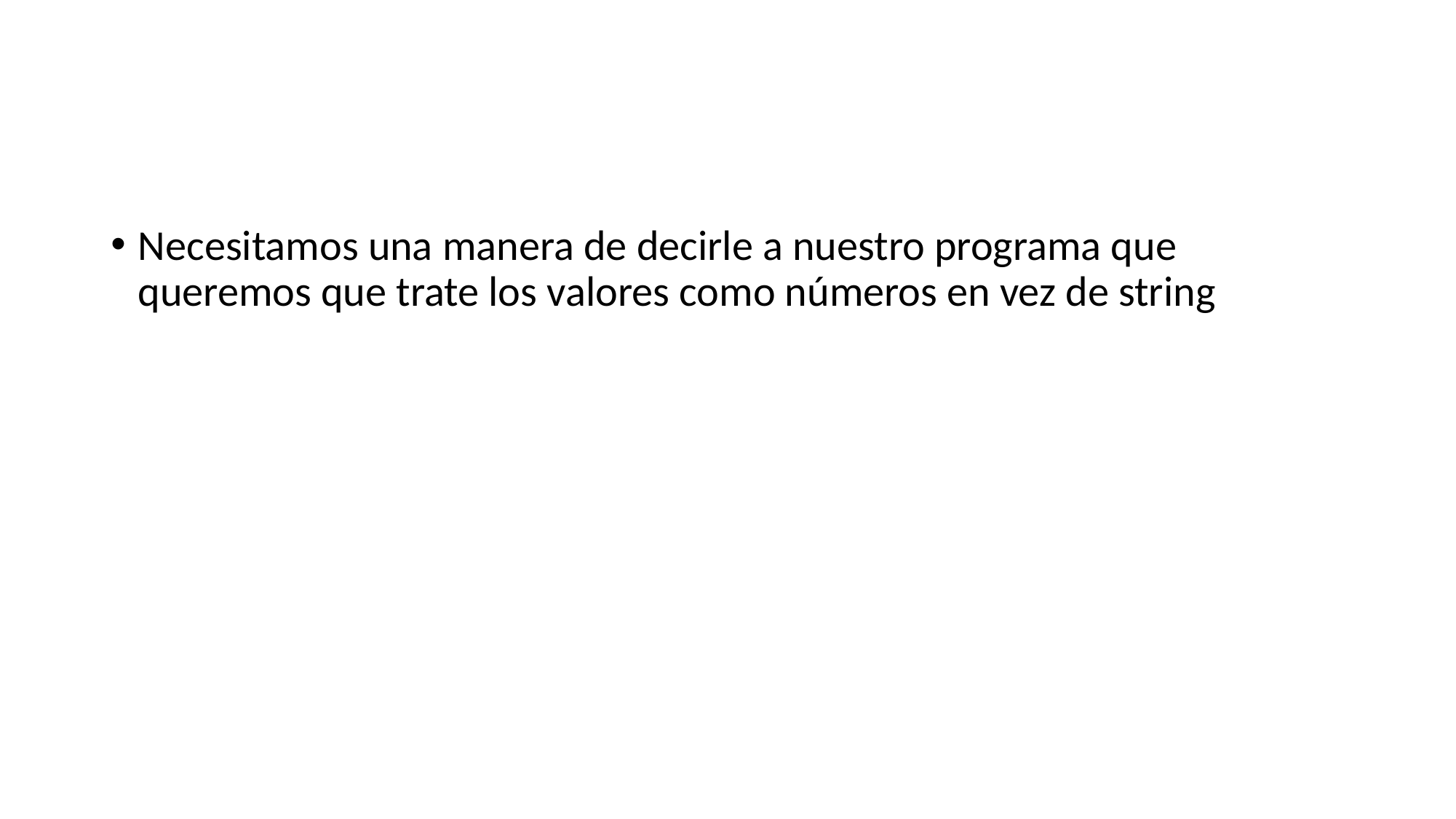

#
Necesitamos una manera de decirle a nuestro programa que queremos que trate los valores como números en vez de string